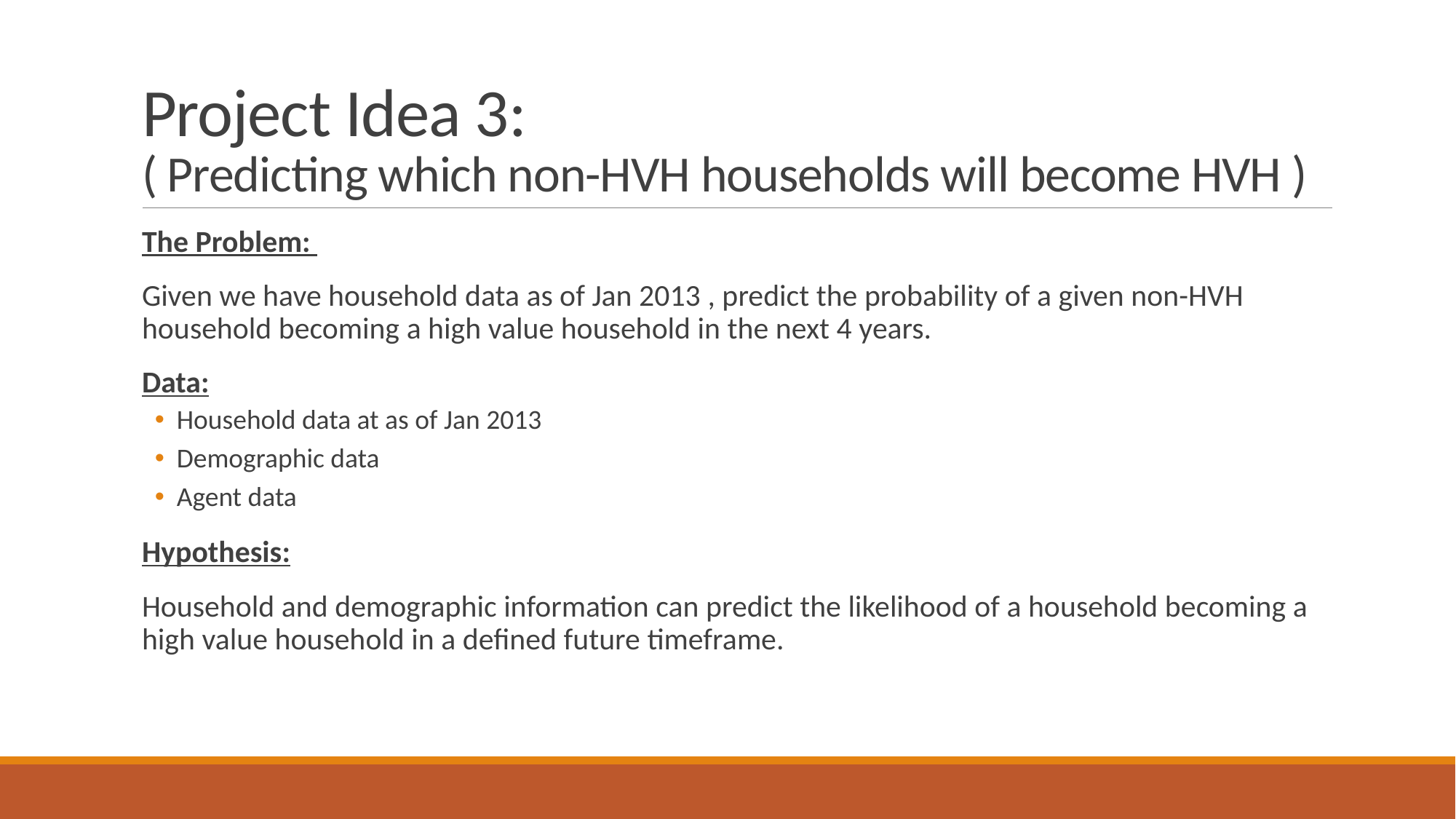

# Project Idea 3: ( Predicting which non-HVH households will become HVH )
The Problem:
Given we have household data as of Jan 2013 , predict the probability of a given non-HVH household becoming a high value household in the next 4 years.
Data:
Household data at as of Jan 2013
Demographic data
Agent data
Hypothesis:
Household and demographic information can predict the likelihood of a household becoming a high value household in a defined future timeframe.